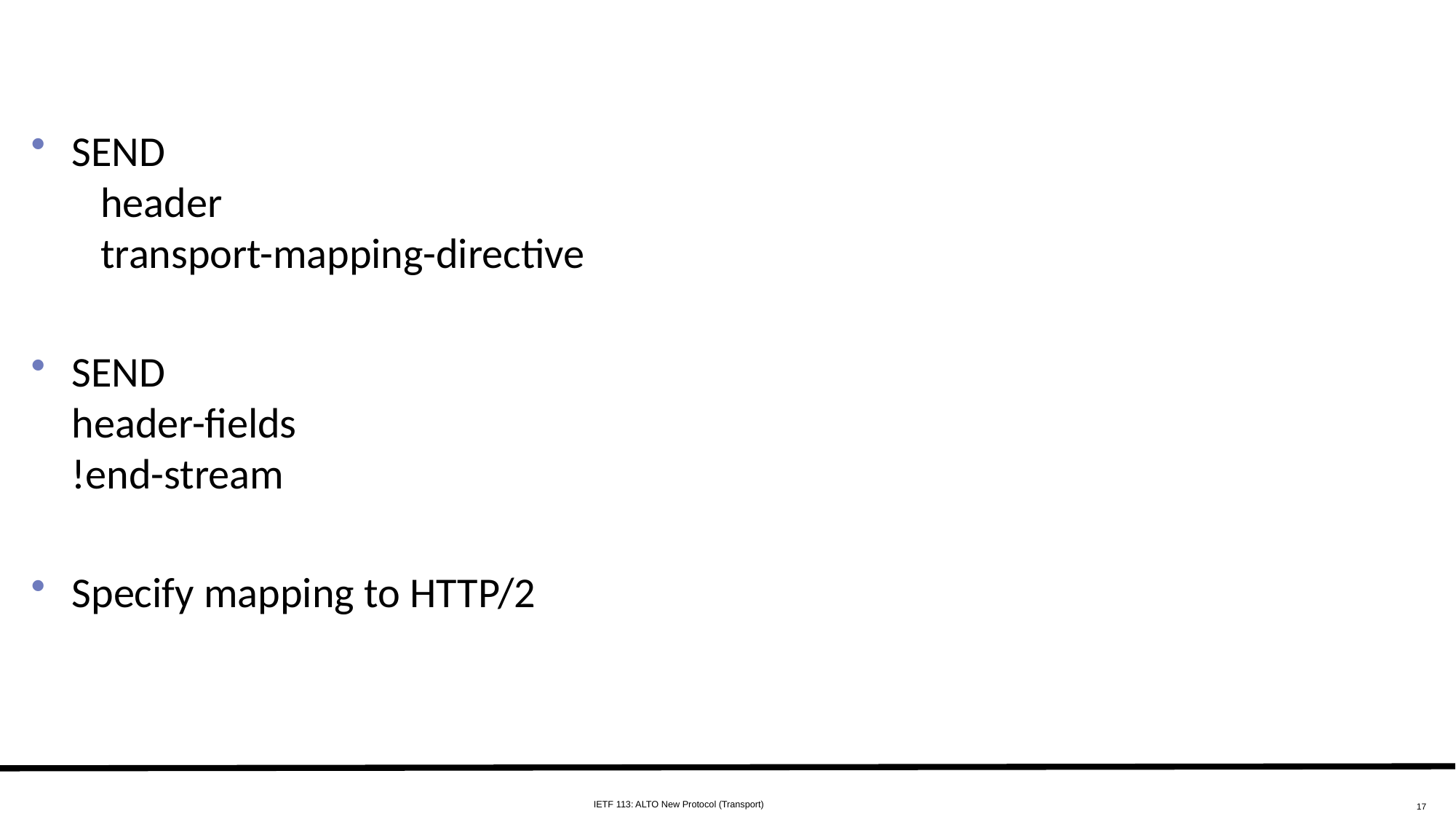

#
SEND
   header
   transport-mapping-directive

SEND
header-fields
!end-stream

Specify mapping to HTTP/2